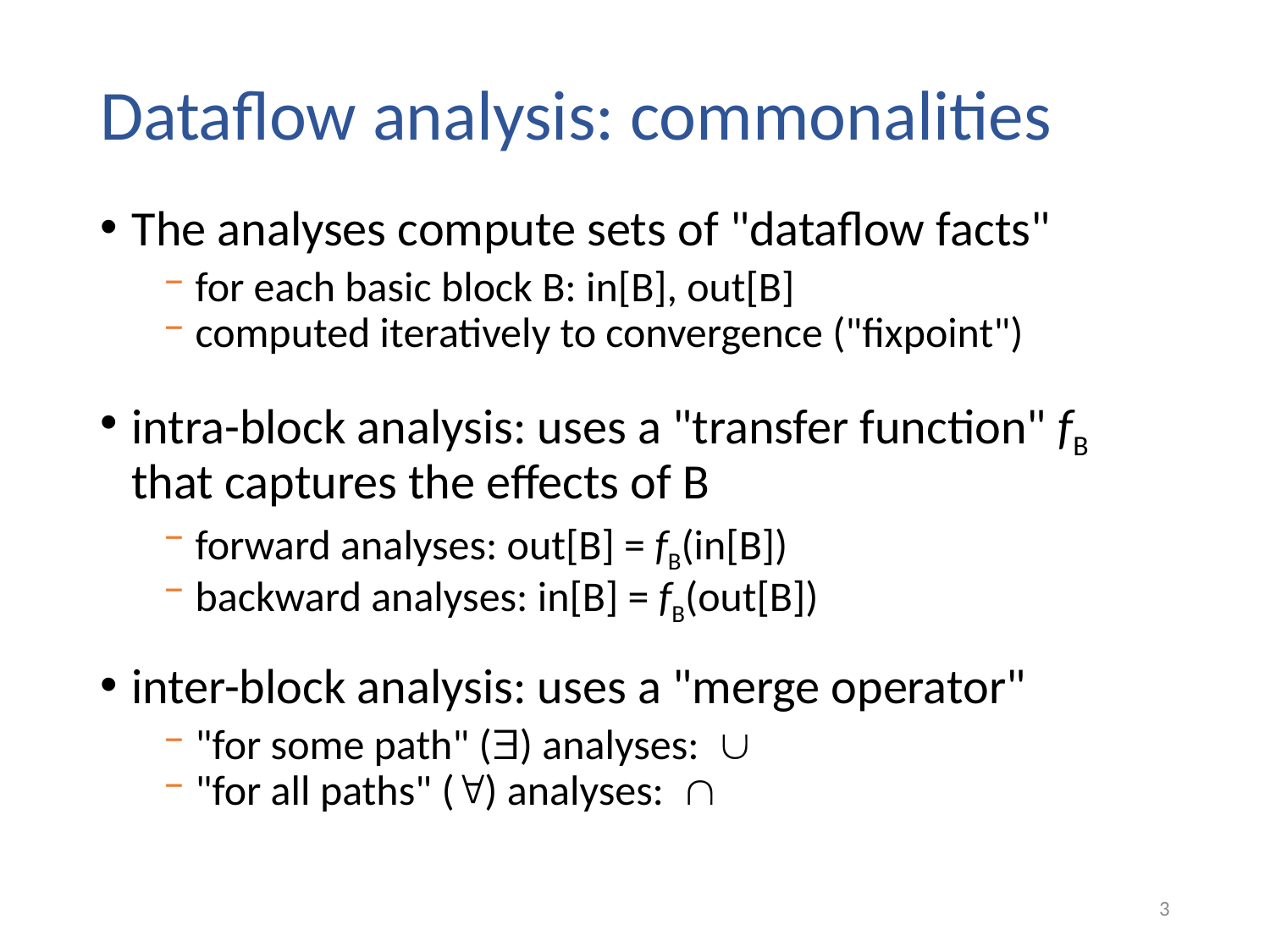

# Dataflow analysis: commonalities
The analyses compute sets of "dataflow facts"
for each basic block B: in[B], out[B]
computed iteratively to convergence ("fixpoint")
intra-block analysis: uses a "transfer function" fB that captures the effects of B
forward analyses: out[B] = fB(in[B])
backward analyses: in[B] = fB(out[B])
inter-block analysis: uses a "merge operator"
"for some path" (∃) analyses:  ∪
"for all paths" (∀) analyses:  ∩
3